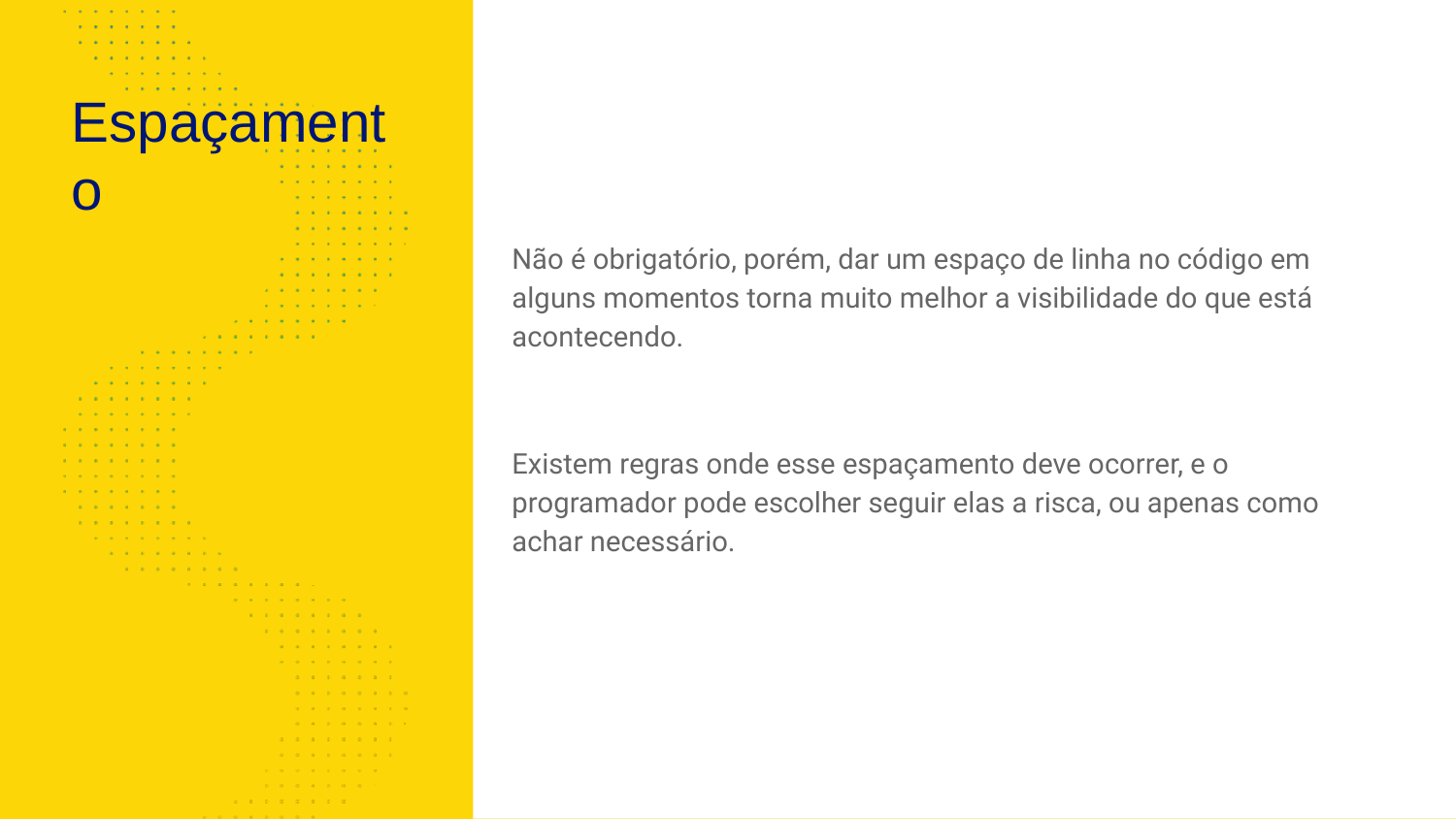

# Espaçamento

Não é obrigatório, porém, dar um espaço de linha no código em alguns momentos torna muito melhor a visibilidade do que está acontecendo.

Existem regras onde esse espaçamento deve ocorrer, e o programador pode escolher seguir elas a risca, ou apenas como achar necessário.